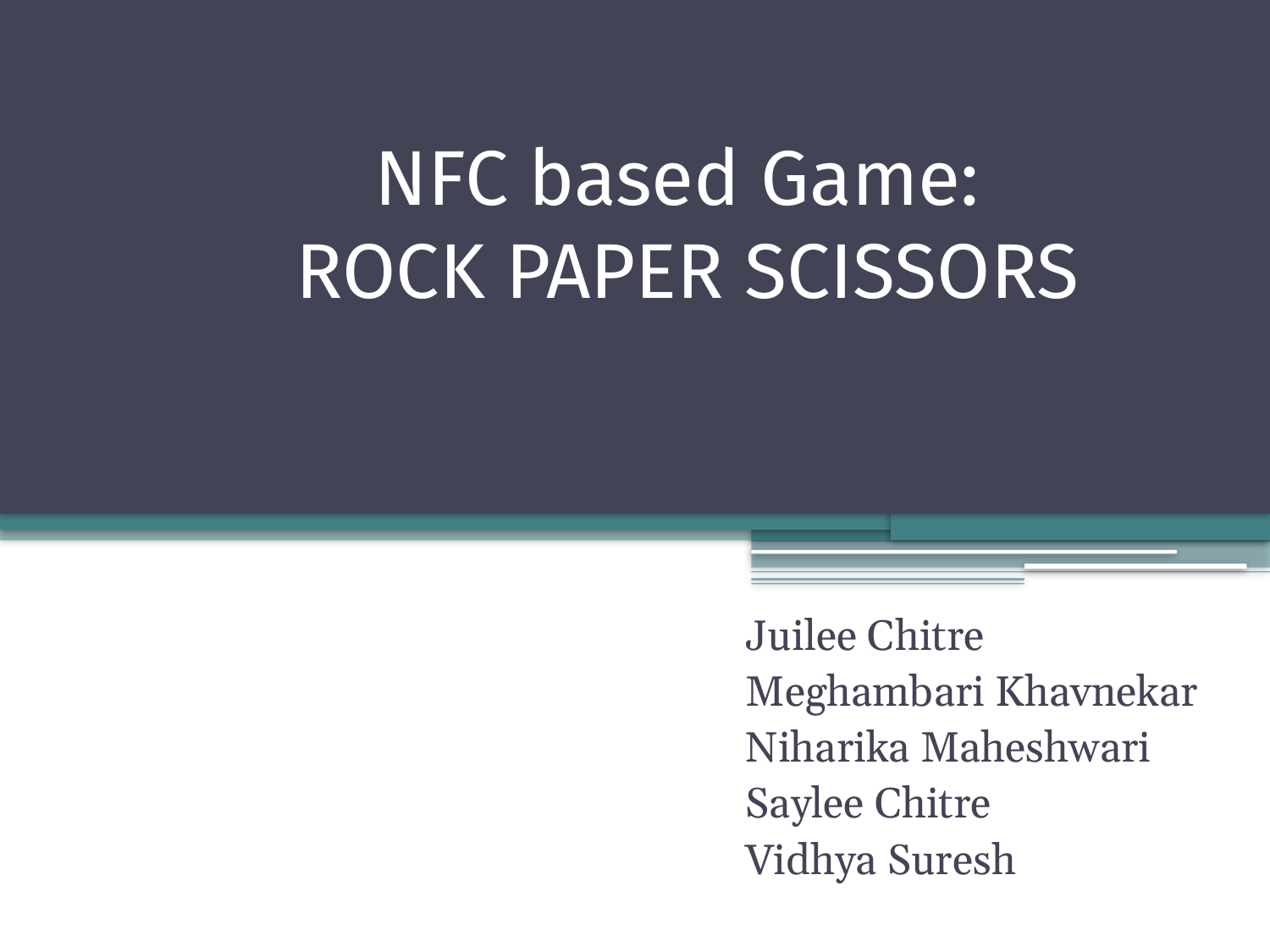

# NFC based Game: ROCK PAPER SCISSORS

Juilee Chitre
Meghambari Khavnekar
Niharika Maheshwari
Saylee Chitre
Vidhya Suresh